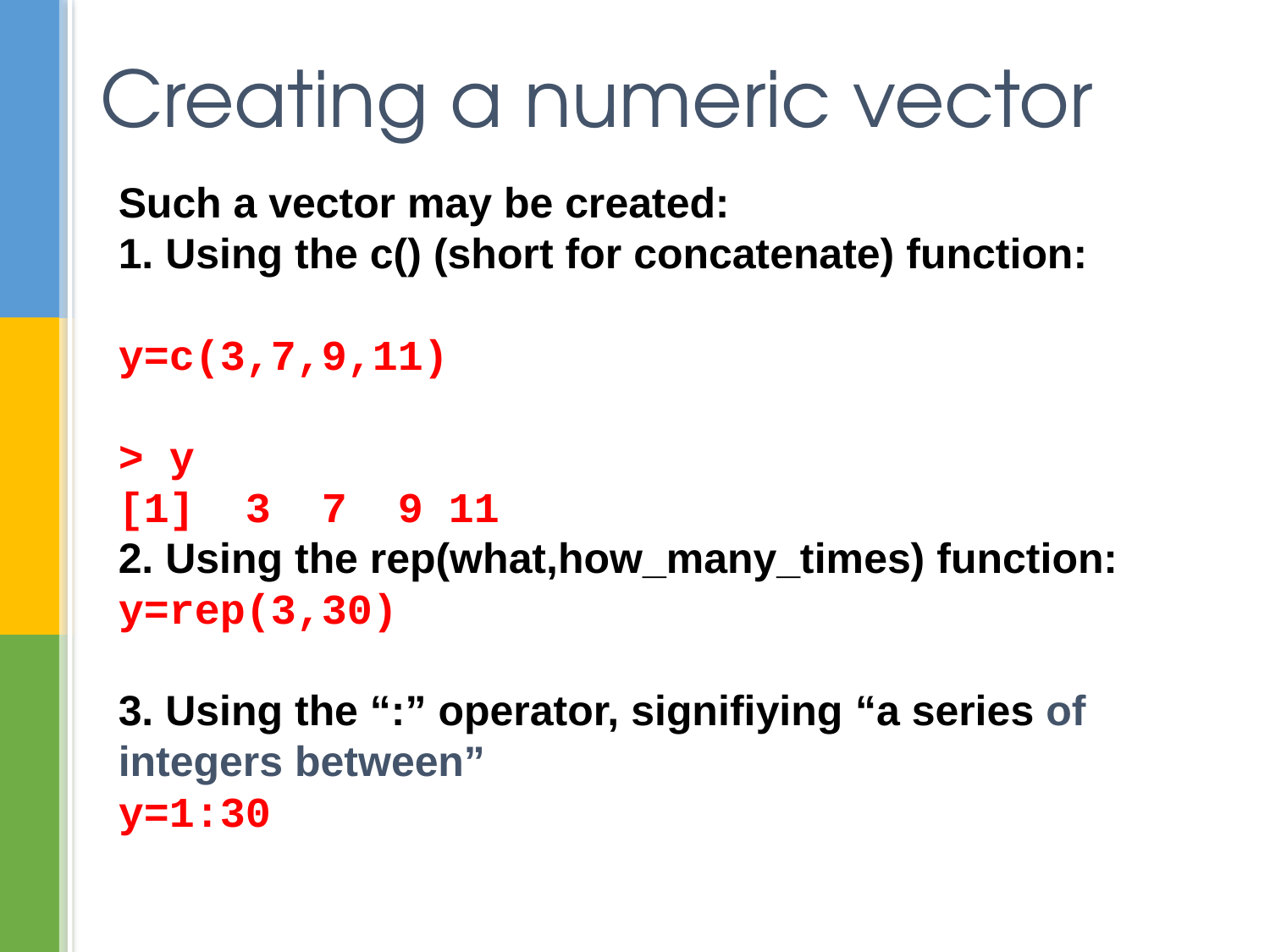

# Creating a numeric vector
Such a vector may be created:
1. Using the c() (short for concatenate) function:

y=c(3,7,9,11)

> y
[1]  3  7  9 11
2. Using the rep(what,how_many_times) function:
y=rep(3,30)

3. Using the “:” operator, signifiying “a series of integers between”
y=1:30